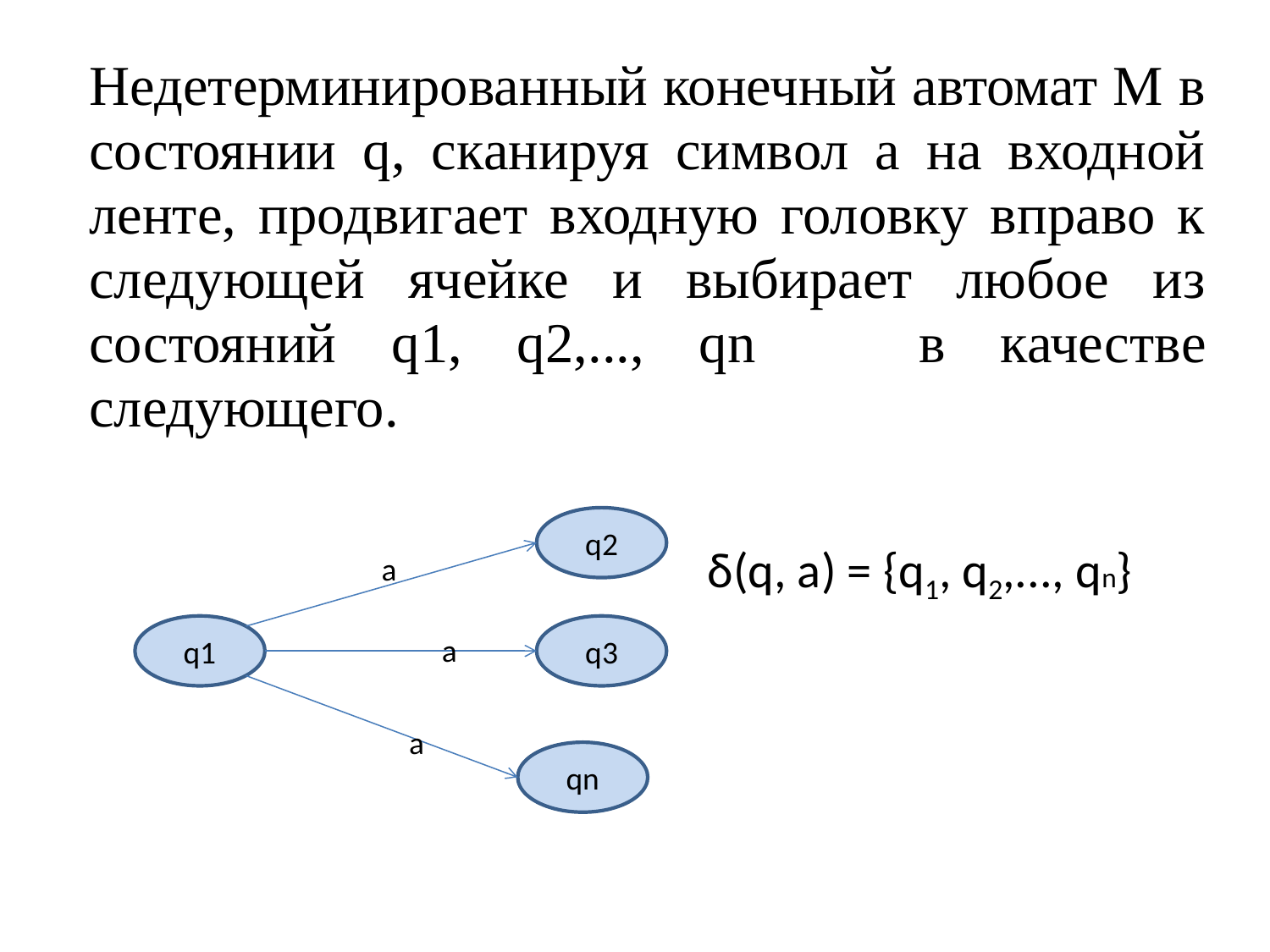

Недетерминированный конечный автомат M в состоянии q, сканируя символ a на входной ленте, продвигает входную головку вправо к следующей ячейке и выбирает любое из состояний q1, q2,..., qn   в качестве следующего.
q2
q1
q3
qn
δ(q, a) = {q1, q2,..., qn}
a
a
a